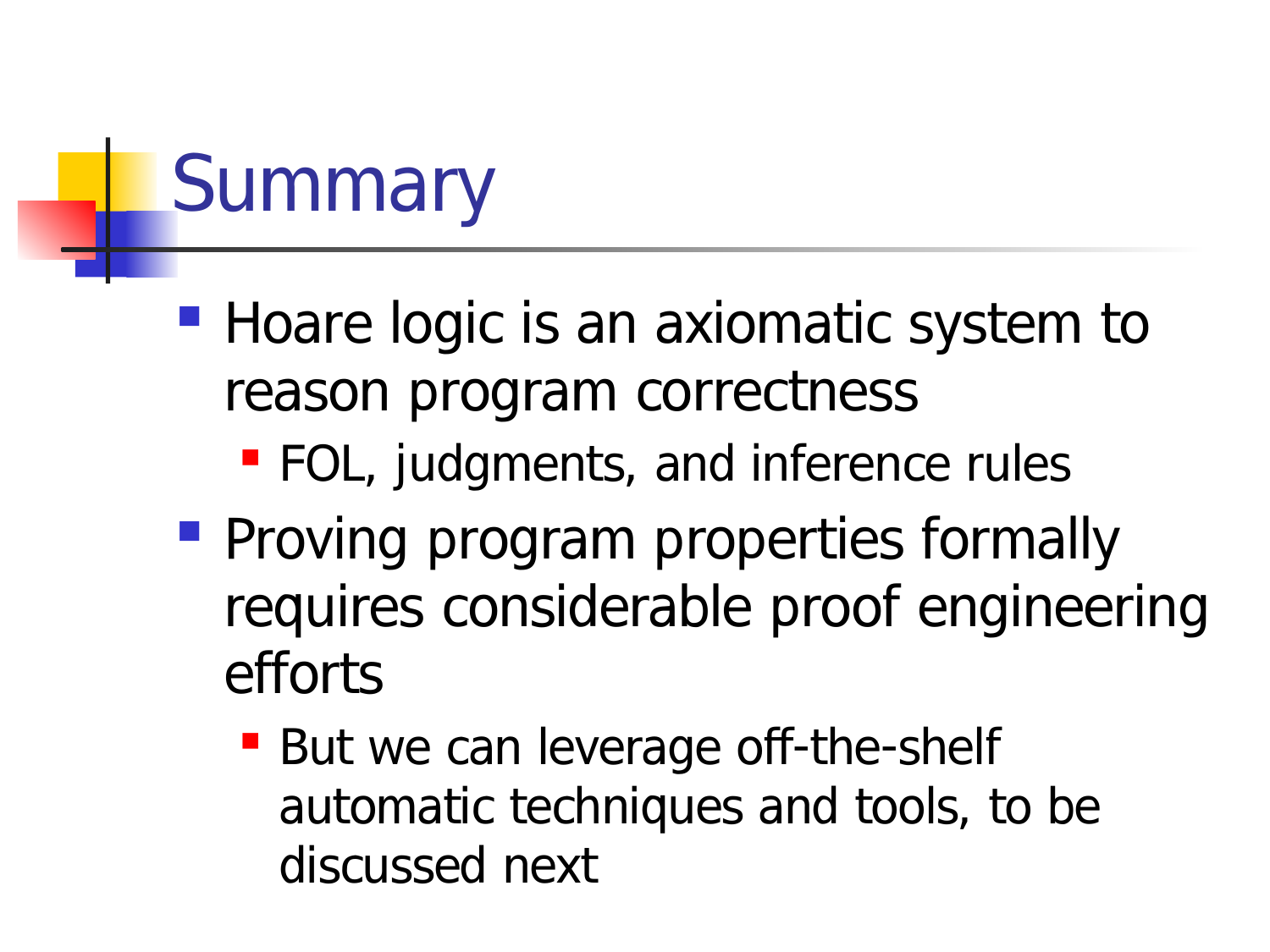

# Summary
Hoare logic is an axiomatic system to reason program correctness
FOL, judgments, and inference rules
Proving program properties formally requires considerable proof engineering efforts
But we can leverage off-the-shelf automatic techniques and tools, to be discussed next